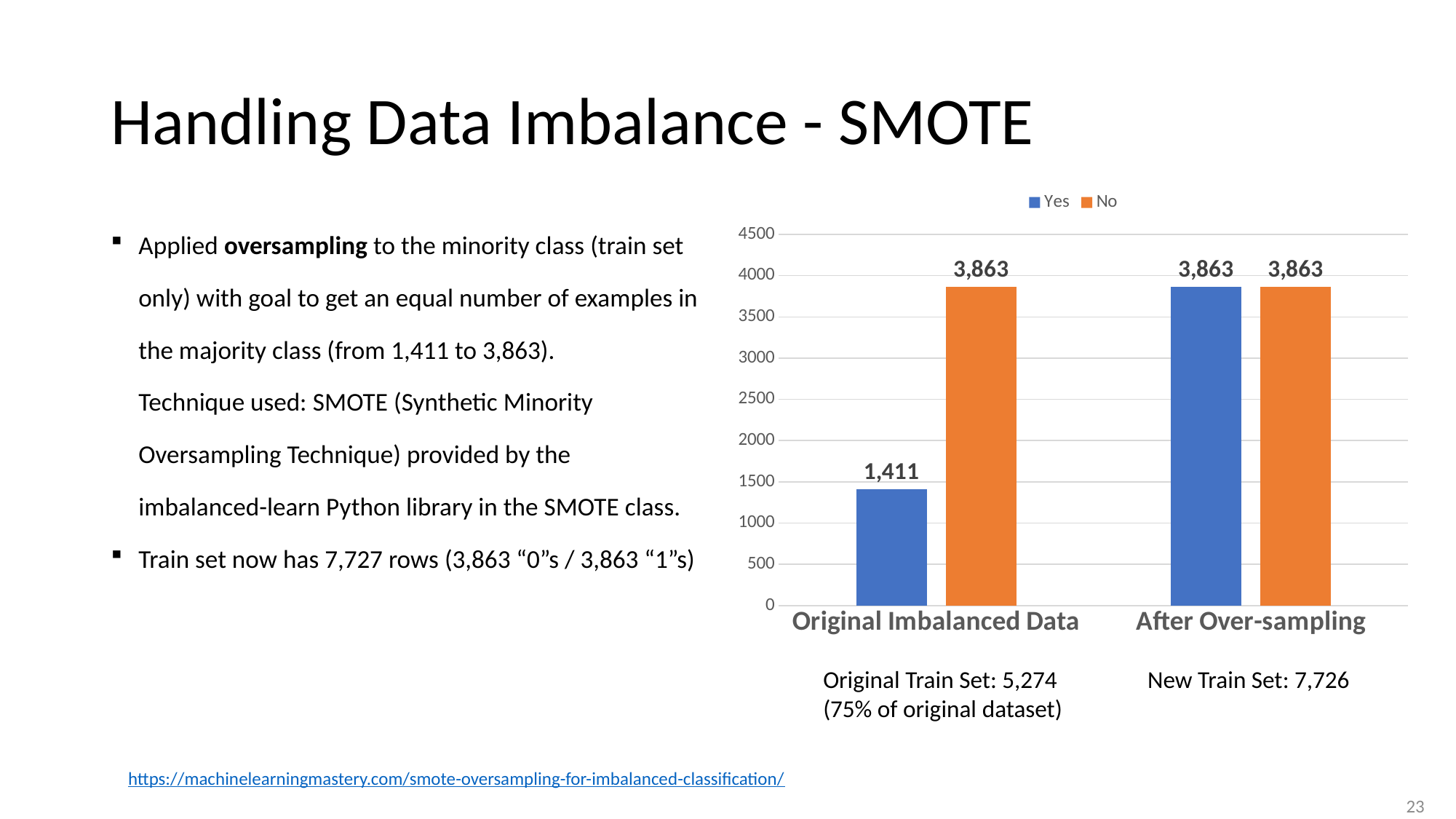

# Handling Data Imbalance - SMOTE

### Chart

| Category | Yes | No |
|---|---|---|
| Original Imbalanced Data | 1411.0 | 3863.0 |
| After Over-sampling | 3863.0 | 3863.0 |
Applied oversampling to the minority class (train set only) with goal to get an equal number of examples in the majority class (from 1,411 to 3,863).
Technique used: SMOTE (Synthetic Minority Oversampling Technique) provided by the imbalanced-learn Python library in the SMOTE class.
Train set now has 7,727 rows (3,863 “0”s / 3,863 “1”s)
Original Train Set: 5,274
(75% of original dataset)
New Train Set: 7,726
https://machinelearningmastery.com/smote-oversampling-for-imbalanced-classification/
23